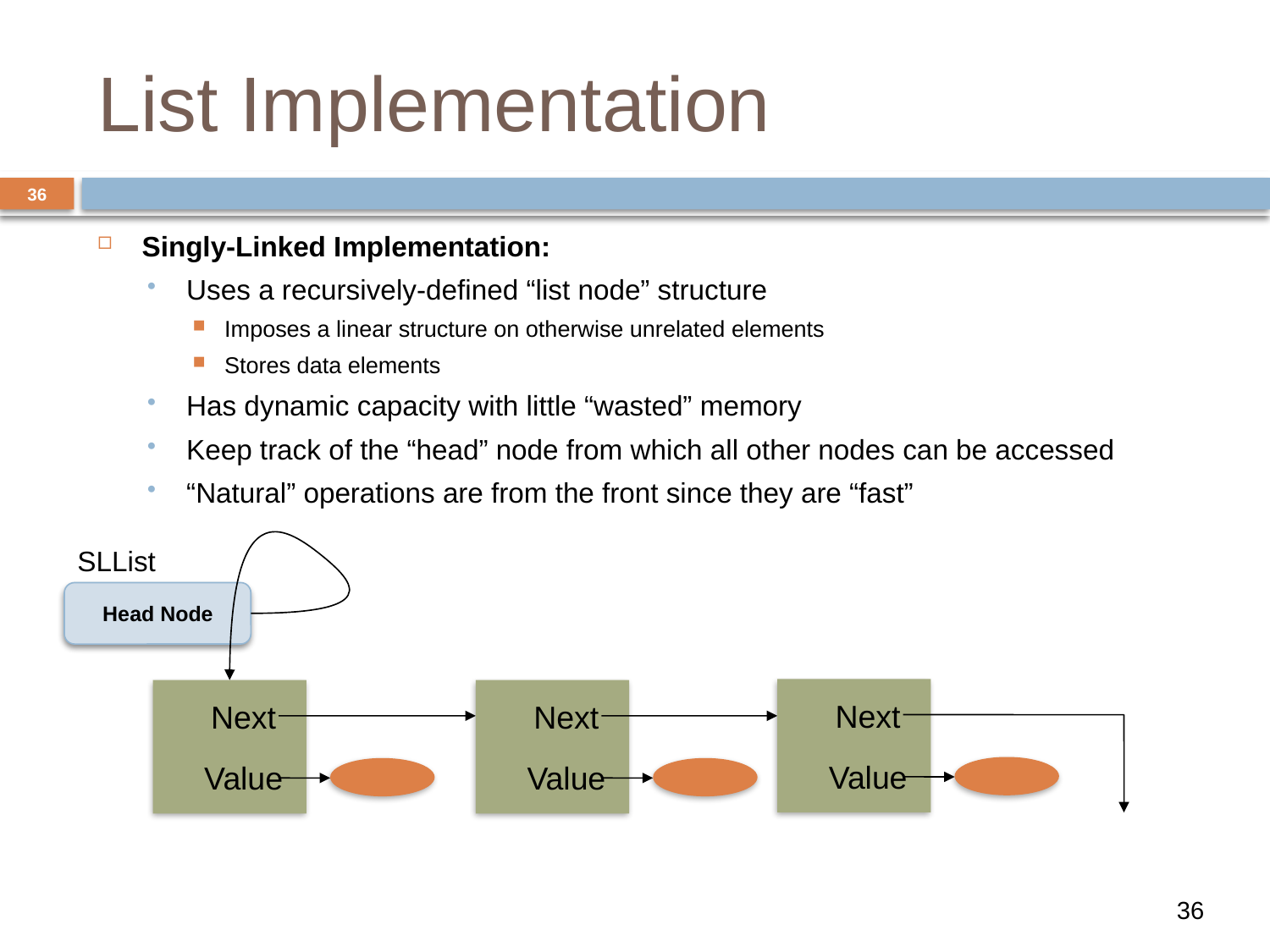

# List Implementation
36
Singly-Linked Implementation:
Uses a recursively-defined “list node” structure
Imposes a linear structure on otherwise unrelated elements
Stores data elements
Has dynamic capacity with little “wasted” memory
Keep track of the “head” node from which all other nodes can be accessed
“Natural” operations are from the front since they are “fast”

SLList

Head Node

Next
Next
Next

Value
Value
Value